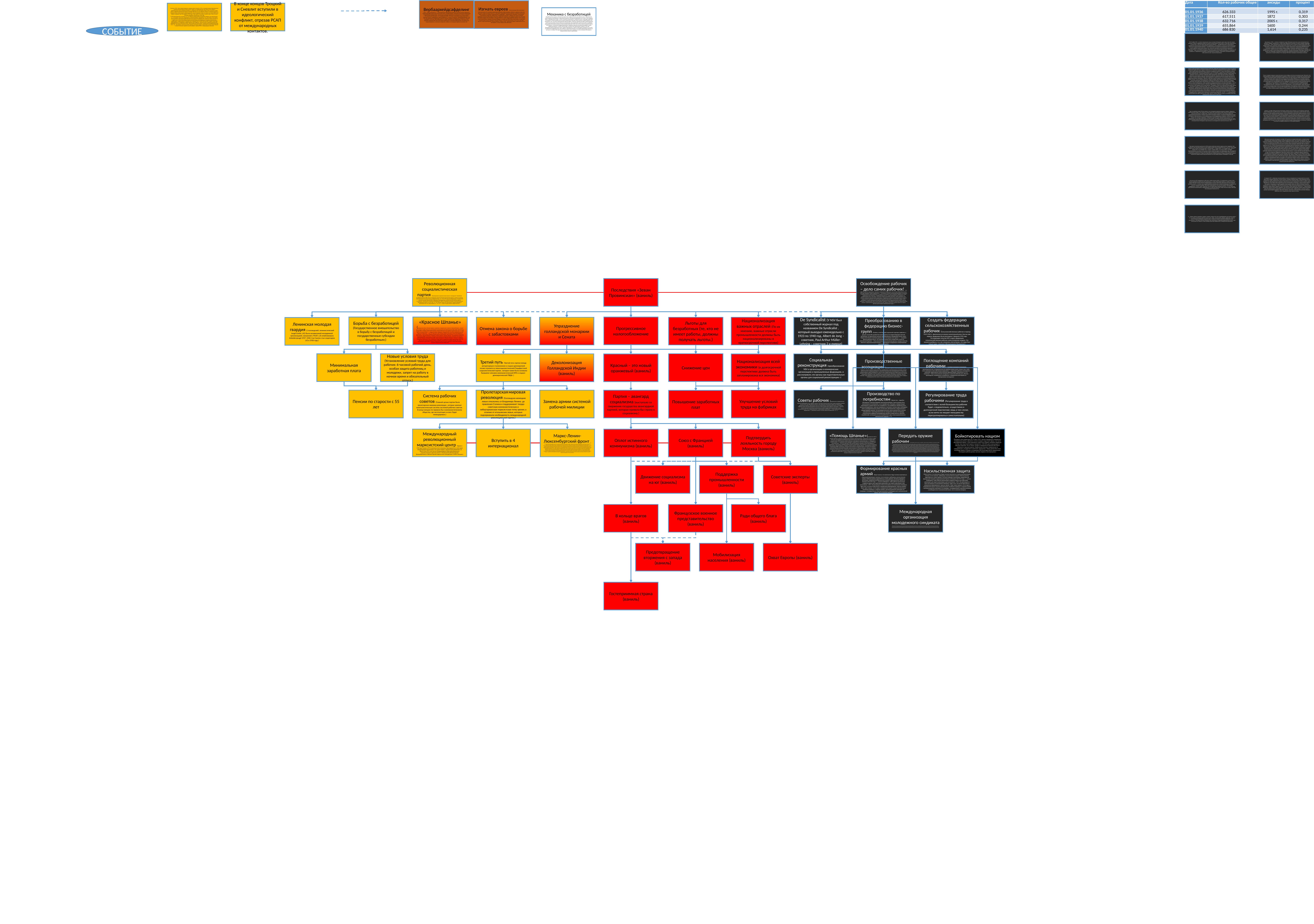

Вербаархейдсафделинг (( WA ; « Отдел устойчивости») — военизированное подразделение Национал-социалистического движения в Нидерландах (NSB), фашистской политической партии, сотрудничавшей с немецкими оккупантами Нидерландов во время Второй мировой войны . Организация, примерно эквивалентная немецкой СА , [1] была основана в 1932 году Антоном Мюссертом , [2] соучредителем NSB в 1931 году и ее руководителем до конца войны. Участники носили и маршировали в черной униформе [3] , поэтому их называли «чернорубашечниками». [4] В 1933 году правительство Нидерландов запретило ношение униформы (гражданскими лицами),[5] и WA была распущена в 1935 году, чтобы предотвратить ее запрет правительством Нидерландов. В 1940 году, после немецкого вторжения, WA снова стала открыто действовать и стала более безжалостной, чем раньше. Они специализировались на жестоких нападениях, особенно на голландское еврейское население. [2])
Изгнать евреев (После оккупации WA использовали почти так же, как и SA, заставляя владельцев ресторанов и кафе вывешивать таблички с надписью Jooden niet gewenscht («Евреи не приветствуются») и преследуя и провоцируя жителей кварталов с большим количеством евреев. жителей. Это привело к формированию «knokploegen» , неформальных ополчений, и вспыхнувшим столкновениям между WA и еврейскими и нееврейскими жителями. 9 февраля 1941 года на площади Рембрандта произошли беспорядки между WA и еврейской молодежью. [6] 11 февраля группа из 40–50 членов WA прошла маршем через Амстердам к площади Ватерлоо в самом сердце еврейского квартала. [7]Это привело к ожесточенной битве с евреями и жителями Иордана , в которой член WA Кут был тяжело ранен. Он умер через несколько дней; он был похоронен с большой помпой и стилизован под мученика, почти так же, как Хорст Вессель в нацистской Германии. События привели к первым razzias , депортации евреев и образованию гетто в Амстердаме, а оттуда к февральской забастовке .)
| Дата | Кол-во рабочих общее | ансиды | процент |
| --- | --- | --- | --- |
| 01.01.1936 | 626.333 | 1995 г. | 0,319 |
| 01.01.1937 | 617,511 | 1872 | 0,303 |
| 01.01.1938 | 632.716 | 2005 г. | 0,317 |
| 01.01.1939 | 655,864 | 1600 | 0,244 |
| 01.01.1940 | 686 830 | 1,614 | 0,235 |
Поэтому в 1935 г. было принято решение о слиянии партии Сневлита с РСП, из которой возникла Революционная социалистическая рабочая партия (РСАП). Шмидт стал председателем этой партии и был избран в провинциальный совет Северной Голландии и в городской совет Амстердама. Когда он был исключен из РСАП вместе с адвокатом Штиеном де Зеувом в сентябре 1936 года из-за его критики Сталина и сталинского режима в Советском Союзе, [3]он вышел из провинциального совета и городского совета. Он снова стал членом SDAP и был избран в городской совет Амстердама в 1939 году от этой партии. Он оставался членом совета, пока он не был распущен немецкими оккупантами в 1941 году.
В 1936 году Шмидт был исключен за то, что публично раскритиковал Московские процессы как показательные . [1] : 159 Сневлит занял место председателя. Симпатия Шмидта к демократии и его страх перед тоталитарной диктатурой были непосредственной причиной этого раскола. На выборах 1937 г.партия не смогла получить ни одного места. После этих выборов партия получила больше противодействия со стороны правительства Нидерландов: государственным служащим было запрещено быть членом NAS или RSAP, а видные члены RSAP преследовались за оскорбление «дружественных глав государств», таких как Гитлер . Коммунистическая КПН, набравшая силу после нескольких чисток, также активно выступала против «троцкистской контрреволюционной секты». [1] : 160 отрядов сильной руки КПН атаковали нескольких видных членов РСАП. В конце концов Троцкий и Сневлит вступили в идеологический конфликт, отрезав РСАП от международных контактов.
В конце концов Троцкий и Сневлит вступили в идеологический конфликт, отрезав РСАП от международных контактов.
Механика с безработицей
Безработица была одной из областей, где кризис был наиболее заметен для рабочего класса. Правительство искало решение этой проблемы в обеспечении занятости. NSV резко раскритиковал это. В связи с этим говорили даже о «принудительном труде», потому что рабочим навязывались и заработная плата, и род труда; подготовка и способности соответствующих лиц не играли никакой роли. Еще один момент критики создания рабочих мест заключался в том, что они все чаще включали обычные работы, такие как строительство дорог, канализационных систем и рытье каналов. Само по себе это не вызывало бы столь возражений, если бы не тот факт, что рабочие здесь должны были довольствоваться более низкой заработной платой, чем это было принято в данной отрасли. NSV возразил, что они хотели продуктивной работы, например, строительство домов для рабочих и пошив одежды для рабочих с полной оплатой труда. По данным NSV, девальвация гульдена в 1936 году благоприятствовала владельцам земли и средств производства и ставила в невыгодное положение тех, кто жил на нормальную заработную плату или пособия по социальной помощи. В то же время девальвация повлияла на рост цен, а в октябре 1936 года выплаты помощи были снова сокращены. На этом основании НСВ пришел к отрицательному мнению о девальвации.
СОБЫТИЕ
28-29 ноября 1936 г. состоялся специальный съезд, на котором обсуждалась идея совета. Здесь был принят документ о Советах, содержание которого во многом соответствовало отчету Совета от 1932 года. В дальнейшем в соответствии с этим был принят ряд практических решений:¬¬- преобразование NSV в организацию в коммерческих организациях и промышленных федерациях, и рассматривать эти органы как подготовительные органы для социальной реконструкции;¬- усиление осознания голландским пролетариатом того, что решение всех его проблем можно искать только в том, чтобы взять компании в свое собственное управление;¬¬- подготовка рабочих к поглощению компаний, среди прочего путем изучения администрации, технологии и т.п. их компании;¬- сбор статистического материала о наличной рабочей силе, объемах производства, потребления и потребности;- направление всей борьбы на корпоративное поглощение;- обострение и расширение борьбы, чтобы увеличить шанс социальной революции.
Еще раньше, в 1936 г., а именно на январском съезде, НСВ решило ужесточить свою антипарламентскую позицию. Оговорка «независимо от» теперь также официально исключена. Это было заменено следующим положением:¬- Члены парламентских политических партий не могут оставаться членами НСВ;B Члены НСВ, ведущие пропаганду в нарушение принциповЛен НСВ, должен быть исключен».На той же конференции еще раз выяснилось, что люди не склонны отказываться от анархо-синдикализма. Предложение SAS-Wormerveer-Krommenie сосредоточить пропаганду в первую очередь на заявлении принципов NSV ради лучшего сотрудничества с анархистами было отклонено. Альберт де Йонг, противник этого предложения, утверждал, что никогда нельзя создать сильное боевое рабочее движение с помощью пропаганды только одного принципа. 6)В рамках этого параграфа заслуживают упоминания два направления деятельности НСВ. Во-первых, это деятельность во время выборов. В эти периоды НСВ обычно проводила антивыборные кампании.
Первым средством борьбы синдикалистов была забастовка. Забастовка рассматривалась не только как средство разрешения заработной платы и других конфликтов, но и забастовки солидарности высоко ценились. Забастовка также способствовала боеспособности и взаимной солидарности рабочих.¬¬Были также бойкоты и ярлыки: плохих работодателей нужно было бойкотировать, если это возможно, и нужно было составить белые списки хороших работодателей. С концентрацией капитала ярлык стал менее подходящим средством. Однако бойкот по-прежнему считался актуальным, например, бойкот реакционных стран. Затем был саботаж, который мог принимать разные формы, такие как пунктуальные действия, медленные действия или даже уничтожение машин. Основным средством борьбы, пропагандируемым синдикалистами, была всеобщая забастовка, как средство достижения социализма. «Обычная» забастовка считалась важной из-за ее воспитательной ценности в борьбе и потому, что она ослабляла капитализм. Однако всеобщая забастовка была средством борьбы на службе социальной революции, ибо превращала ослабление капитализма в паралич. Заговорили о всеобщей забастовке, когда забастовала такая большая часть рабочих, что фактически был достигнут паралич. Таким образом, не было необходимости, чтобы все рабочие в определенной области или отрасли бастовали.¬¬¬¬но что их число было достаточно большим, чтобы быть эффективным. Корнелиссен оценил период в 48 часов как достаточный, чтобы передать власть в руки рабочих:¬«За двадцать четыре часа в два раза больше будет сделано для развития нашего человеческого рода, чем за два раза в двадцать четыре года болтовни на подушках парламентов». Синдикализм был антимилитаристским, потому что военный аппарат был важным препятствием для прямых действий рабочих. В конце концов, внутри капитализма против бастующих и командированных рабочих была развернута армия. Таким образом, чтобы добиться экономического освобождения рабочего класса, пропаганда антимилитаризма должна была сочетаться с пропагандой всеобщей забастовки. Например, Б. Рейндорп писал в «Анархистском социализме и экономическом действии», что это:¬¬¬«...от проникновения антимилитаристских идей в рабочие массы будет зависеть главным образом, встретит ли всеобщая забастовка непреодолимые препятствия на своем пути».
Только в середине тридцатых годов произошла сколько-нибудь значительная внутренняя ссора. Причиной стала смена руководства в Фонде международной солидарности (FIS), организации, в которой NSV участвовала вместе с IAMV и Ассоциацией анархо-социалистов (BAS). В конце 1935 года конгресс FIS избрал председателем Хенка Эйкебума. Конгресс NSV в январе 1936 года возражал против выбора Эйкебума из-за его менее надежных финансовых показателей в предыдущие годы. Эйкебум отреагировал на это решение конференции яростной кампанией против NSV в Де Арбайдере. В этом его поддержал член NSV Де Брюин, раскритиковавший решение съезда NSV в том же журнале. Из этой статьи явствует, что де Брюин располагал конфиденциальной информацией о ходе событий на этой конференции, хотя сам на ней не присутствовал. Дальнейшее расследование показало, что Де Брюин получил эту информацию от члена NSV Deutekom. Теперь NSV решила исключить этих двух членов, после чего они присоединились к NAS. Проблемы вокруг правления FIS были решены на общем собрании FIS, созванном NSV 10 апреля 1936 года. Эйкебум был исключен из правления FIS, и было принято решение вернуть правление FIS на прежнее место жительства, в Гронинген. принять.
Едва эти проблемы вокруг FIS были решены, как в молодежном движении вспыхнул конфликт. Предметом разногласий был вопрос о том, должны ли советы Школ юного пролетариата (OJP) назначаться родителями или советами SAS. Конгресс в ноябре 1936 г. должен был принять решение по этому поводу. Перед этой конференцией центральный и северный отделы OJP в Амстердаме заявили, что решение конференции не будет соблюдаться. Также выяснилось, что эти ведомства до сих пор поддерживают отношения с De Bruin и Deutekom, которые они отказались прекращать. Ноябрьский съезд постановил принципиально исключить этих противников, если они будут упорствовать на своей позиции. Последнее оказалось действительно так, так что соответствующие ведомства решили фактически исключить: десять членов металлического Амстердама, три из металлургического Роттердама и еще несколько из амстердамской строительной отрасли. 10)¬¬¬
Конгресс в октябре 1938 года принял резолюцию, которая сильно повлияет на состав будущих правлений НСВ:¬Октябрьский съезд НСВ, полагая, что в интересах организации и пропаганды в целом отвечает замена уходящих в отставку администраторов новыми, считает необходимым реализовать предусмотренную статьей 9 Устава возможность немедленного переизбрания уходящие в отставку директора будут использоваться только в том случае, если это было невозможно, для надлежащего заполнения вакансии директора другим способом». были созданы три новых комитета, а именно комитеты, которые должны были последовательно заниматься управленческой подготовкой, социальными консультациями (включая закон о болезни и несчастных случаях, трудовое и гражданское право, программу помощи, социальное страхование и налоги) и изучение социального законодательства. Ни один из этих трех последних комитетов никогда не функционировал оптимально. Особенно это касалось последнего комитета из-за постоянной вакансии.
Еще одним показателем деятельности НСВ во время забастовок является уровень выплат поддержки. Нам попадались лишь некоторые данные по этому поводу, которые тоже не всегда были ясны. У нас есть только обзор общей суммы помощи, выплаченной NSV за 1936-38 годы:¬с 1 января 1936 г. по 31 декабря 1936 г. 633,45 с 1 января 1937 г. по 31 декабря 1937 г. 1178,59 с 1 января 1938 г. по 31 августа 1938 г. 152,96NSV прокомментировал эти суммы, что эти суммы не были такими высокими, как в предыдущие годы. NSV увидело в этом результат снижения желания забастовок среди голландских рабочих; явление, которое также повлияло на их собственную деятельность. Среди этих забастовочных пособий выделяется помощь в размере 220 гульденов, которая была предоставлена неорганизованной части бастующих рыбаков в Эймёйдене в 1938 году.
Забастовка строителей в Амстердаме в октябре 1939 года была последней забастовкой, в которой активно участвовало NSV. Мобилизация привела к резкому удорожанию жизни. Это послужило причиной того, что строители потребовали увеличения пособия. Когда их требования не были выполнены, они объявили забастовку. Контрактные профсоюзы NVV, RKWV и CNV не участвовали; Ведь в Коллективном договоре было положение о том, что во время действующего Коллективного договора нельзя проводить забастовки. NSV, как и NAS, не подписало этот CLA. У НСВ был ряд принципиальных возражений против коллективных трудовых договоров. Она видела в этом договор между двумя экономически неуравновешенными сторонами, который мог иметь только один результат: невыгоду самой слабой стороне, рабочим. Она также рассматривала коллективные трудовые договоры как фактор, сдерживающий прямые действия. Наконец, в конце 1930-х годов все более широкое распространение получили положения о запрете забастовок; для НСВ это было совершенно неприемлемо. Забастовку строителей в Амстердаме возглавил забастовочный комитет, что было обычной тактикой забастовок в те годы. Если профсоюз поддерживал забастовку слишком открыто, государство угрожало прекратить субсидирование фонда безработных соответствующей организации. Однако НАН и НСВ приняли активное участие в движении поддержки забастовщиков. Например, NSV собрала в общей сложности 393,24 NLG. Кроме того, член NSV Боеллаар возглавлял забастовочный комитет. Однако министр-социал-демократ Ван ден Темпель добился прекращения забастовки. Он вынудил забастовщиков возобновить работу, пригрозив лишить поддержки строителей NSV и NAS в Амстердаме и его окрестностях. Люди из сектора занятости также были привлечены к работе в строительной отрасли Амстердама. Этот форс-мажор оказался слишком сильным для забастовщиков; забастовка была снята безрезультатно. Синдикалист говорил о фашистских явлениях в отношении действий правительства
Несколько раз NSV поддерживала забастовку в предоставлении работы. Это поразительно, потому что три основные федерации профсоюзов дистанцировались от любых форм борьбы рабочих в службах занятости. В апреле 1936 года в центре занятости в Вирингермеере вспыхнула забастовка. Причиной этого было введение вахтовой системы, т. е. системы, при которой безработные принимались на работу попеременно. На практике это означало сокращение доходов. Забастовка сопровождалась жестокостью полиции. Забастовщиков поддерживали с разных сторон. Например, местные пекари давали дешевый хлеб. NSV с f 117,90 и NAS были единственными организациями, поддержавшими эту забастовку финансово. Через несколько недель забастовка была прекращена безрезультатно.
В середине 1937 г. в Девентере несколько рабочих, занятых на предприятии по трудоустройству на канале Твенте-Рейн, объявили забастовку. Это было связано с плохими условиями труда. С забастовщиками жестоко расправились сверху. Первоначально они все еще получали 70% от обычной суммы помощи, но сборы и тому подобное для забастовщиков были запрещены. Муниципальный совет неоднократно пытался отправить других безработных в канал Твенте-Рейн. Когда большинство этих безработных отказались, министр Ромме издал из Гааги декрет о прекращении всякой поддержки забастовщиков. Кроме того, B&W van Deventer больше не разрешалось вести переговоры с забастовочным комитетом. Среди населения развернулась большая кампания поддержки; каждую неделю собиралось около 700 гульденов. Также теперь НАС и НСВ (ф 425, —) единственные организации, реально оказывавшие поддержку. НСВ также распространил брошюру тиражом 4000 экземпляров. Забастовку бойкотировали современные и конфессиональные союзы. «Рабочая пресса» отказалась даже от рекламы, призывающей поддержать забастовку. Наконец, в результате забастовки была несколько повышена заработная плата, а радикальные меры приняты не были.
«2. - Убедить рабочих оружейных заводов и заводов, которые могут быть переоборудованы для военных целей, в том, что задача сознательных рабочих состоит в том, чтобы с началом войны объявить забастовку, захватить запасы военных материалов и сырьевую войну. материала и вырвать управление фабриками из рук капиталистов». 146) (Курсив VB/EvdT)¬Принятый текст заканчивался следующим предложением:Словом, надо использовать все средства, чтобы всеобщая забастовка превратилась в победоносную революцию.
Революционная социалистическая партия (Революционная социалистическая партия ( голландский : Revolutionair Socialistische Partij или RSP ) была голландской социалистической политической партией , которую по-разному характеризовали как троцкистскую и синдикалистскую . [1] : 151 В 1935 году она объединилась с Независимой социалистической партией (OSP) и образовала Революционную социалистическую рабочую партию ( голландский : Revolutionair Socialistische Arbeiderspartij , RSAP), но большинство бывших членов OSP покинули объединенную партию в том же году. [1] : 159–160 Хенк Сневлит был бесспорным лидером RSP/RSAP на протяжении всего его существования, [1] : 151–152 , а также его единственным представителем .)
Последствия «Зеван Провинсиан» (ваниль)
Освобождение рабочих – дело самих рабочих! (эта фраза лучше всего характеризует принципы синдикализма.Синдикализм, писала Клара Мейер-Вихман около 1920 года в брошюре «Теория синдикализма», — это больше, чем просто организационная форма, это реакция на обуржуазивание социал-демократии, от которой он отклоняется в трех отношениях. Прежде всего о цели: синдикализм хочет покончить с государственной властью, а социал-демократия хочет завоевать эту государственную власть. Во-вторых, что касается средств достижения этой цели: социал-демократы хотят добиться своей цели парламентскими средствами, а синдикалисты выбирают прямое действие как средство осуществления социализма. Это прямое действие должно происходить, если возможно, наряду, а если необходимо, и против парламентского действия рабочих депутатов в представительных органах, таких как парламент и муниципальный совет. Если бы рабочие опирались в своей борьбе на депутатов представительных органов, то долгосрочным результатом было бы лишь поднятие нескольких человек. Более того, прямое действие демонстрирует революционный задор.¬)
Борьба с безработицей (Государственное вмешательство в борьбу с безработицей и государственные субсидии безработным;)
«Красное Шпанье» (Гражданская война в Испании привела к широкому сотрудничеству в комитете «Красная Испания», который был основан в ноябре 1936 года. Участвующими организациями были NSV (включая LSVB и SAJO), NAS (включая женщин NAS и молодежь NAS) и RSAP. Поскольку «Красная Испания» преследовала ограниченную цель, т. е. сбор денег на помощь натурой, т. е. продовольствием и одеждой, сотрудничество в этом было приемлемо для НСВ. Когда после Барселоны — мая 1937 года РСАП и НАН захотели провести агитацию в пользу преследуемых в республике, а также оказать поддержку дружественным организациям, НСВ отказалась от участия. В результате NSV покинуло «Красное Шпанье» и перешло к новому комитету «Помощь Шпанье». 122) Федерация анархистов Нидерландов (ФАН), организация, основанная под влиянием гражданской войны в Испании и по аналогии с испанской Federación Anarquista Ibérica (FAI), также участвовала в «Помогает Испании». Отличие от свободных социалистов заключалось в том, что ФАН была готова принять определенные формы организации. Более того, ФАН не знал о ненасильственной позиции свободных социалистов в отношении Испании. NSV очень положительно оценила FAN, и степень сотрудничества была высокой. Например, членам ФАН разрешили посещать пятидесятнические лагеря НСВ.)
Прогрессивное налогообложение
Создать федерацию сельскохозяйственных рабочих (Сельскохозяйственные рабочие в период 1929-1940 гг. фактически не играли значительной роли. Как мы уже видели, федерация была распущена 1 февраля 1935 года. Последующие попытки NSV создать федерацию сельскохозяйственных рабочих снова потерпели неудачу. Что касается разброса, то у нас сложилось впечатление, что отдел был только один, а именно в Вольдендорпе (Гронинген).)
Льготы для безработных (те, кто не имеет работы, должны получать льготы.)
De Syndicalist (У NSV был собственный журнал под названием De Syndicalist , который выходил еженедельно с 1923 по 1940 год, Albert de Jong – советник, Paul Arthur Müller-Lehning – советник 2 и енерал)
Преобразованию в федерацию бизнес-групп (Готовясь к этой будущей социальной структуре, профсоюз, в данном случае NSV, должен был организоваться по модели будущей советной республики, что фактически означало преобразование в федерацию бизнес-групп. Перед этими бизнес-группами должны быть поставлены три задачи:¬¬— внушайте другим рабочим мысль, что социализм может быть осуществлен только их собственной борьбой;— сбор технических и экономических данных, которые могли бы облегчить труд организации бизнеса;— побуждение сотрудников к непримиримой классовой борьбе.)
Упразднение голландской монархии и Сената
Национализация важных отраслей (По их мнению, важные отрасли промышленности должны быть национализированы в краткосрочной перспективе)
Отмена закона о борьбе с забастовками
Ленинская молодая гвардия (( голландский: ленинистический Jeugd Garde; LJG) была независимой молодежной организацией, связанной с РСАП. LJG опубликовала Arbeidersjeugd 1937–1940. Сал Сантен стал секретарем LJG в 1936 году.)
Снижение цен
Поглощение компаний рабочими (- усиление осознания голландским пролетариатом того, что решение всех его проблем можно искать только в том, чтобы взять компании в свое собственное управление;¬¬- подготовка рабочих к поглощению компаний, среди прочего путем изучения администрации, технологии и т.п. их компании;¬- сбор статистического материала о наличной рабочей силе, объемах производства, потребления и потребности;- направление всей борьбы на корпоративное поглощение;)
Минимальная заработная плата
Новые условия труда (Установление условий труда для рабочих: 6-часовой рабочий день, особая защита работниц и молодежи, запрет на работу в ночное время и обязательный отпуск;)
Деколонизация Голландской Индии (ваниль)
Третий путь (Третий путь партии между авторитарным сталинизмом и социал-демократией позже отразится в левосоциалистической Пацифистской социалистической партии , которая также была основана бывшими членами коммунистической КПН и социал-демократической ПВДА .)
Социальная реконструкция (преобразование NSV в организацию в коммерческих организациях и промышленных федерациях, и рассматривать эти органы как подготовительные органы для социальной реконструкции;¬)
Красный – это новый оранжевый (ваниль)
Национализация всей экономики (в долгосрочной перспективе должна быть запланирована вся экономика)
Производственные ассоциации (Во время социалистической революции союзы городских и сельских рабочих должны были быть преобразованы в производственные ассоциации, которым должны были быть переданы руководство и управление производством и распределением. В течение этого периода предметы первой необходимости, такие как еда и одежда, должны были предоставляться бесплатно. Насилие в защиту революции считалось законным, но оно должно быть временным. Это должны были сделать вооруженные граждане во главе с временно назначенными вождями. Все бывшие чиновники, такие как министры, члены парламента, начальники полиции и армии, должны были быть арестованы. Почта, телефон и телеграф должны быть заняты, а печатная пресса должна быть под контролем.)
Производство по потребностям (Кроме того, подробно обсуждалась структура будущей советской республики. Советы должны быть организованы по компаниям, а не по профессиям. Фактором, определяющим производство, должна была стать потребность. Эта потребность проявилась бы в органах распределения, таких как универмаги и магазины; поэтому здесь необходимо иметь распределительные советы на местном, региональном, национальном и международном уровнях. Эти распределительные советы должны быть связаны совнархозами с производственными или заводскими советами. В периоды относительного дефицита распределение должно осуществляться советами потребителей, состоящими из всех потребителей; здесь снова вышеупомянутая региональная градация.¬¬¬¬)
Замена армии системой рабочей милиции
Улучшение условий труда на фабриках
Советы рабочих (Специальная исследовательская комиссия опубликовала отчет о рабочих советах в 1932 году. Согласно этому отчету, советы возникали стихийно во всех местах, где люди работали вместе и где можно было организовать работу или представить определенные интересы. Организация совета не ограничивалась экономической жизнью, но охватывала общество в целом. Как организационные институты советы должны были работать снизу вверх:¬¬«Они есть полное отрицание политического централизма и всякой государственной организации. Советы антипарламентские: это не представительные, а управляющие организации. (...) Советы децентрализованы и федеративны. (...) Партийная система и система советов несовместимы». 1)¬¬¬.)
Пенсии по старости с 55 лет
Пролетарская мировая революция (Голландско-немецкие левые откололись от Владимира Ленина .до правления Сталина и поддерживает твердо советскую коммунистическую и либертарианскую марксистскую точку зрения, в отличие от итальянских левых, которые подчеркивали необходимость международной революционной партии.)
Партия – авангард социализма (выступало за свержение государства авангардной партией, которая привела бы страну к социализму.)
Система рабочих советов (Главной целью партии была пролетарская мировая революция , которая заменит капиталистическую систему системой рабочих советов . В конце концов это привело бы к коммунистическому обществу, где эксплуатация и класс будет ликвидирован.)
Повышение заработных плат
Регулирование труда рабочими (Регулирование труда в соответствии с волей большинства рабочих будет, следовательно, осуществимо в долгосрочной перспективе лишь в том случае, если ничто не мешает меньшинству перегруппироваться самостоятельно)
Бойкотировать нацизм (Заседание совета директоров 18-19 марта 1933 г. еще раз подчеркнуло отвращение к гитлеровскому режиму. Движение сначала осуждало нацистский террор, в том числе преследование евреев, а затем призывало к протестам и бойкоту немецких товаров до тех пор, пока нацистский террор не прекратится. 160) НСВ сделал ряд выводов из событий в Германии. По ее словам, сегодня в очередной раз доказана бессилие и никчемность парламентаризма. Профсоюзная политика, направленная на сотрудничество с государством и капиталом, провалилась. Теперь должно быть ясно, что методы борьбы и позиция, отстаиваемые НСВ, были единственно правильными. Голландские рабочие должны массово следовать этим принципам.)
Передать оружие рабочим (Таким образом, можно сказать, что и де Йонг, и Уарт выступали за забастовку в начале войны. Однако они расходились во мнениях относительно стратегии, которой следует следовать ниже. Де Йонг хотел уничтожить все оружие, в то время как Уарт выступал за завоевание всего оружия рабочими, чтобы довести социальную революцию до успешного завершения.¬В годы после Льежского конгресса дискуссия об указанном противоречии продолжалась. В ходе этой дискуссии идеи Юарта, с одной стороны, и Де Йонга и Мюллера-Ленинга, с другой, становились все более ясными. Основные положения обеих точек зрения будут представлены ниже.¬¬¬Де Йонг и Мюллер-Ленинг не видели смысла в вооруженной защите социальной революции. По их мнению, это имело бы контрреволюционный эффект. Во времена всевозможных современных военных средств, таких как самолеты и газы, контрреволюционные армии использовали бы все эти средства в своей борьбе с революцией. В вооруженной защите социальной революции, если кто-то хотел добиться успеха, нужно было использовать эти современные методы войны. Это привело бы к тому, что революционерам пришлось бы формировать полную армию, в которой централистское наращивание было бы неизбежным. Именно эта централизация, диаметрально противоположная принципам МАА, была контрреволюционной. Вот почему Альберт де Йонг и Артур Мюллер-Ленинг не хотели доводить дело до вооруженного переворота. Это требовало очень обдуманного отношения рабочего класса. Она должна была предотвратить развязывание войны; это путем оккупации компаний и распределительных органов, а также уничтожения арсенала. Тогда социальную революцию должны были защищать экономические организации, созданные во время революции самими рабочими. Таким образом, они остались верны федералистским принципам.)
Международный революционный марксистский центр (Однако в 1938 году Сневлит и РСП в конечном итоге отказались присоединиться к этой новой международной организации, тем самым порвав с троцкистским движением. [3] Вместо этого РСП стала частью Международного бюро революционного социалистического единства вместе с Независимой рабочей партией (Великобритания) и Рабочей партией марксистского объединения ( ПОУМ ) Испании.)
Вступить в 4 интернационал
Маркс-Ленин-Люксембургский фронт (В 1938 году уже тайно было решено, что в случае вторжения немцев РСАП распадется и уйдет в подполье. Партия была преобразована в организацию сопротивления Маркс-Ленин-Люксембургский фронт . Авраамом Менистом через несколько месяцев после немецкого вторжения в Нидерланды 10 мая 1940 года. Оно просуществовало до апреля 1942 года, когда все руководство было арестовано немцы, казнившие их 12 апреля того же года. Маркс-Ленин-Люксембург-Фронт, или MLL-Фронт, был тайным преемником политической партии Сневлита, Революционно-социалистической военной партии (РСАП), которая была распущена сразу после немецкого вторжения, когда Сневлиту пришлось скрываться, чтобы избежать ареста.MLL-Front был в значительной степени активен как пропагандистская группа и имел свой собственный журнал Spartacus , тираж которого составлял 5000 экземпляров и выходил раз в две недели. Он был особенно активен против антиеврейских мер, предпринятых нацистами , и участвовал в февральской забастовке 1941 г. против этих мер.С арестом и казнью его руководства в апреле 1942 года MLL-фронт раскололся на два по политическим разногласиям, на Comité van Revolutionaire Marxisten ( Комитет революционных марксистов ) и Communienbond Spartacus ( Коммунистическая лига Спартака ). Они были гораздо менее влиятельны, чем MLL-Front.Фронт MLL был одной из первых, если не первой крупной группой сопротивления, созданной в Нидерландах во время Второй мировой войны . На пике своего развития в нем могло быть около 500 членов. Его двухнедельное издание « Спартак » тиражом 5000 экземпляров было одной из самых влиятельных подпольных газет первой части войны; общий тираж подпольной прессы в это время оценивается примерно в 55 000 экземпляров.)
«Помощь Шпанье»(Гражданская война в Испании привела к широкому сотрудничеству в комитете «Красная Испания», который был основан в ноябре 1936 года. Участвующими организациями были NSV (включая LSVB и SAJO), NAS (включая женщин NAS и молодежь NAS) и RSAP. Поскольку «Красная Испания» преследовала ограниченную цель, т. е. сбор денег на помощь натурой, т. е. продовольствием и одеждой, сотрудничество в этом было приемлемо для НСВ. Когда после Барселоны — мая 1937 года РСАП и НАН захотели провести агитацию в пользу преследуемых в республике, а также оказать поддержку дружественным организациям, НСВ отказалась от участия. В результате NSV покинуло «Красное Шпанье» и перешло к новому комитету «Помощь Шпанье». 122) Федерация анархистов Нидерландов (ФАН), организация, основанная под влиянием гражданской войны в Испании и по аналогии с испанской Federación Anarquista Ibérica (FAI), также участвовала в «Помогает Испании». Отличие от свободных социалистов заключалось в том, что ФАН была готова принять определенные формы организации. Более того, ФАН не знал о ненасильственной позиции свободных социалистов в отношении Испании. NSV очень положительно оценила FAN, и степень сотрудничества была высокой. Например, членам ФАН разрешили посещать пятидесятнические лагеря НСВ.)
Союз с Францией (ваниль)
Оплот истинного коммунизма (ваниль)
Подтвердить лояльность городу Москва (ваниль)
Насильственная защита (Юарт полагал, что капиталисты будут всячески противиться социальной революции; поэтому, по его мнению, требовалась насильственная защита. Рабочие должны подготовиться к этому заранее. Это было очевидно в резолюции, предложенной французской секцией и вдохновленной Уартом на Конгрессе IAA 1931 года:¬«…отныне необходимо, чтобы рабочая организация создавала корпуса для подготовки революции, для защиты революции и для наступления». 149)¬¬Эта резолюция не была поставлена на голосование в Конгрессе. Здесь ясно, что мысли Уарта были в направлении формирования «красных армий». Хуарт также отрицал, что его идеи о вооруженной защите социальной революции неизбежно приведут к созданию армий с централизованной структурой. Он утверждал, что федеративная структура возможна и необходима как в экономической жизни, так и в военном аппарате.
Формирование красных армий (Юарт полагал, что капиталисты будут всячески противиться социальной революции; поэтому, по его мнению, требовалась насильственная защита. Рабочие должны подготовиться к этому заранее. Это было очевидно в резолюции, предложенной французской секцией и вдохновленной Уартом на Конгрессе IAA 1931 года:¬«…отныне необходимо, чтобы рабочая организация создавала корпуса для подготовки революции, для защиты революции и для наступления». 149)¬¬Эта резолюция не была поставлена на голосование в Конгрессе. Здесь ясно, что мысли Уарта были в направлении формирования «красных армий». Хуарт также отрицал, что его идеи о вооруженной защите социальной революции неизбежно приведут к созданию армий с централизованной структурой. Он утверждал, что федеративная структура возможна и необходима как в экономической жизни, так и в военном аппарате.
Поддержка промышленности (ваниль)
Советские эксперты (ваниль)
Движение социализма на юг (ваниль)
Международная организация молодежного синдиката (Наконец, существовало женское движение LSVB, основанное 1 мая 1932 года, и молодежное движение SAJO и OJP. Их отношения с НСВ были урегулированы на съезде в ноябре 1936 года. С этого времени LSVB было предоставлено право слова и совещательного голоса на конференциях и общих собраниях правления. Местным женским союзам были предоставлены такие же права на заседаниях соответствующих советов SAS и местных органов власти. Предложение со стороны ЛСВБ предоставить этой организации точно такие же права, как и всем другим федерациям, было отложено съездом без принятия решения. В последующие годы эта тема уже не обсуждалась.¬¬В отношении SAJO и OJP было предусмотрено, среди прочего, что NSV будет представлен в национальном молодежном движении через Национальную комиссию по делам молодежи, назначаемую из трех ее членов. Члены правления SAJO и OJP были исключены из этого комитета. В местах с отделениями SAJO и OJP мог быть назначен местный молодежный совет; снова с вышеупомянутым исключением членов правления SAJO и OJP. В отношении OJP был принят ряд других статей. Статья 38 дала ведомственным советам NSV право финансового контроля над OJP. Статья 5 регулирует назначение местных отделов:«Правление местного отделения, если отделение не разделено на секции, назначается правлением местной АТС НСВ на месте (САС)». 53)На самом деле молодежное движение имело какое-то значение только в Амстердаме, в основном из-за деятельности Россо. В других местах отделения САЖО не было, или это отделение состояло всего из нескольких человек. Последнее имело место, например, в Энсхеде, где действовало всего несколько человек. Это также было связано с тем, что в Энсхеде уже существовало подразделение Молодежной ассоциации полных трезвенников (JGOB), которое в целом руководствовалось теми же принципами, что и SAJO, основанная позже. В конце 30-х годов молодежное движение НСВ почти не существовало. Мадленер, например, заявил на конференции 1940 года, что SAJO умерла и что дела у OJP тоже не ладятся.).)
В кольце врагов (ваниль)
Французское военное представительство (ваниль)
Ради общего блага (ваниль)
Предотвращение вторжения с запада (ваниль)
Мобилизация населения (ваниль)
Охват Европы (ваниль)
Гостеприимная страна (ваниль)